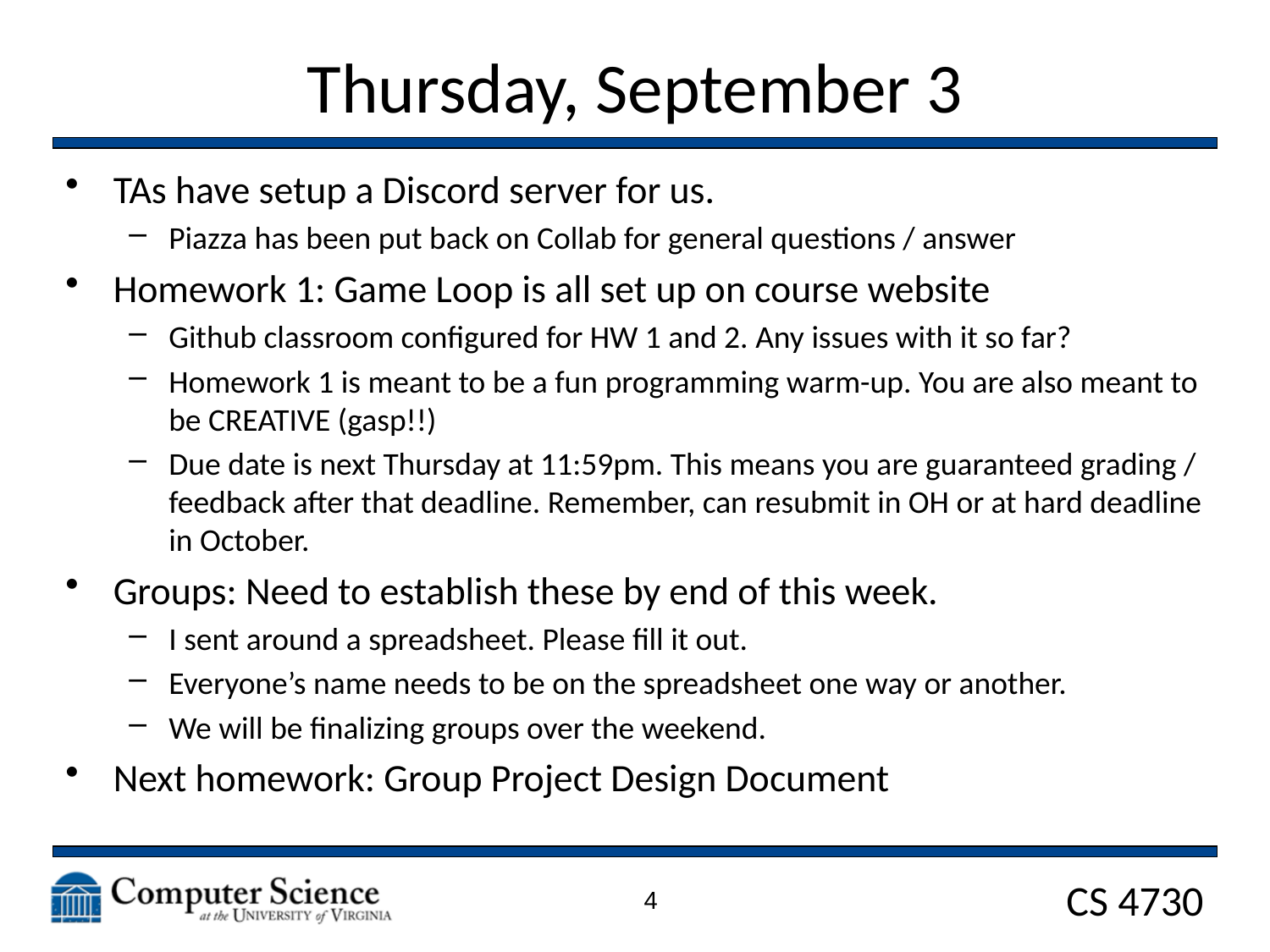

# Thursday, September 3
TAs have setup a Discord server for us.
Piazza has been put back on Collab for general questions / answer
Homework 1: Game Loop is all set up on course website
Github classroom configured for HW 1 and 2. Any issues with it so far?
Homework 1 is meant to be a fun programming warm-up. You are also meant to be CREATIVE (gasp!!)
Due date is next Thursday at 11:59pm. This means you are guaranteed grading / feedback after that deadline. Remember, can resubmit in OH or at hard deadline in October.
Groups: Need to establish these by end of this week.
I sent around a spreadsheet. Please fill it out.
Everyone’s name needs to be on the spreadsheet one way or another.
We will be finalizing groups over the weekend.
Next homework: Group Project Design Document
4